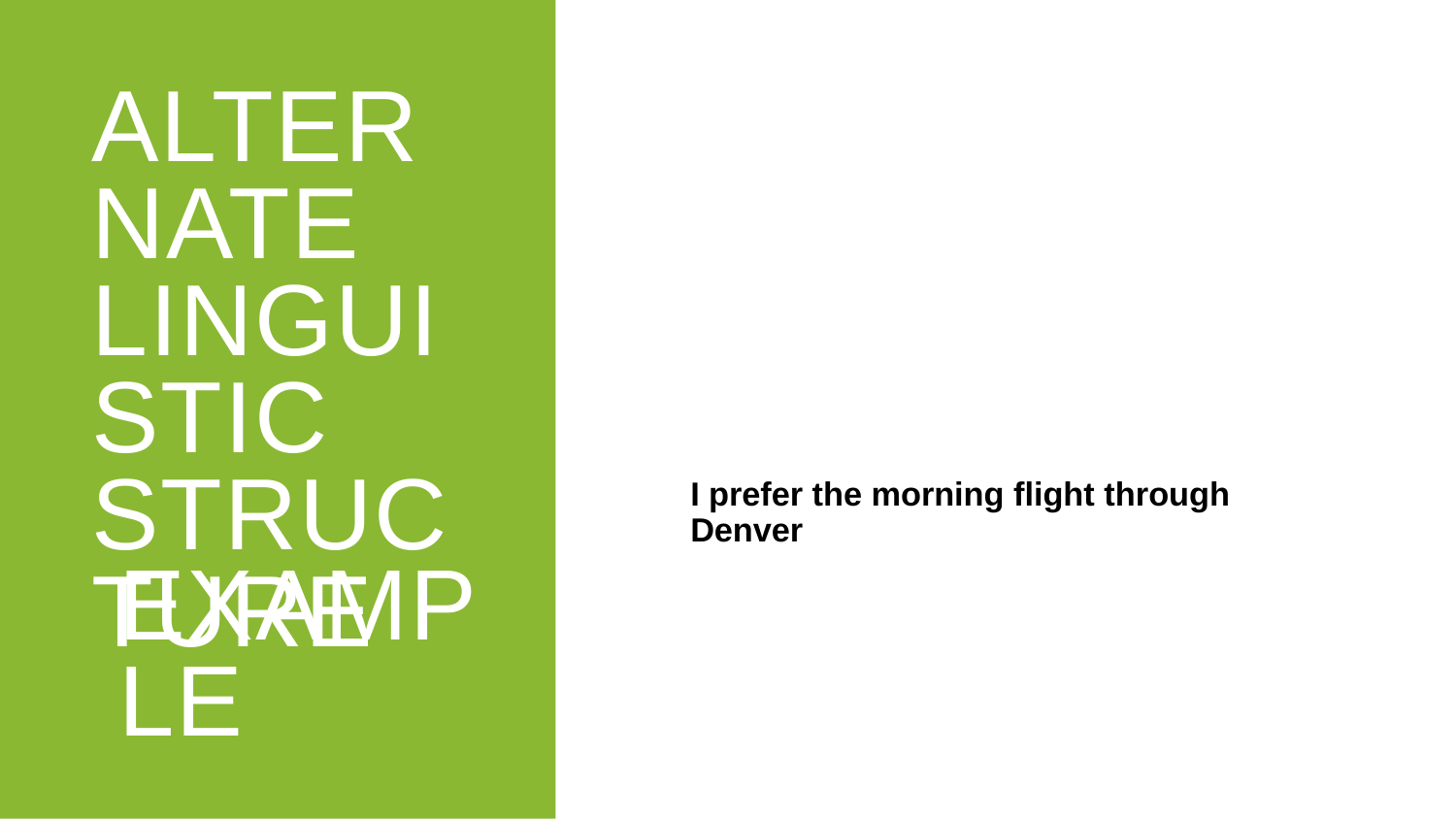

# Alternate linguistic structure

I prefer the morning flight through Denver

EXAMPLE